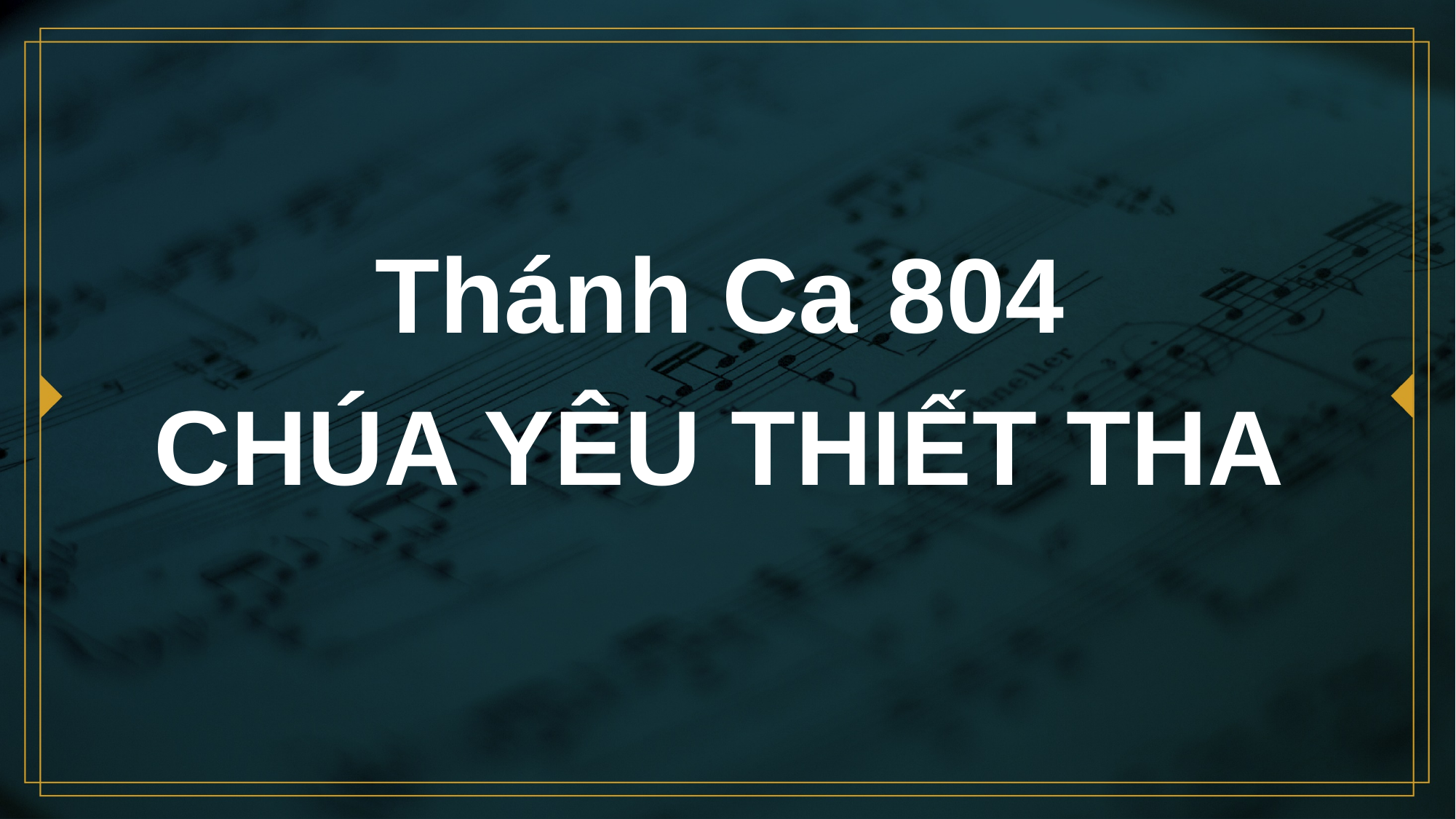

# Thánh Ca 804 CHÚA YÊU THIẾT THA